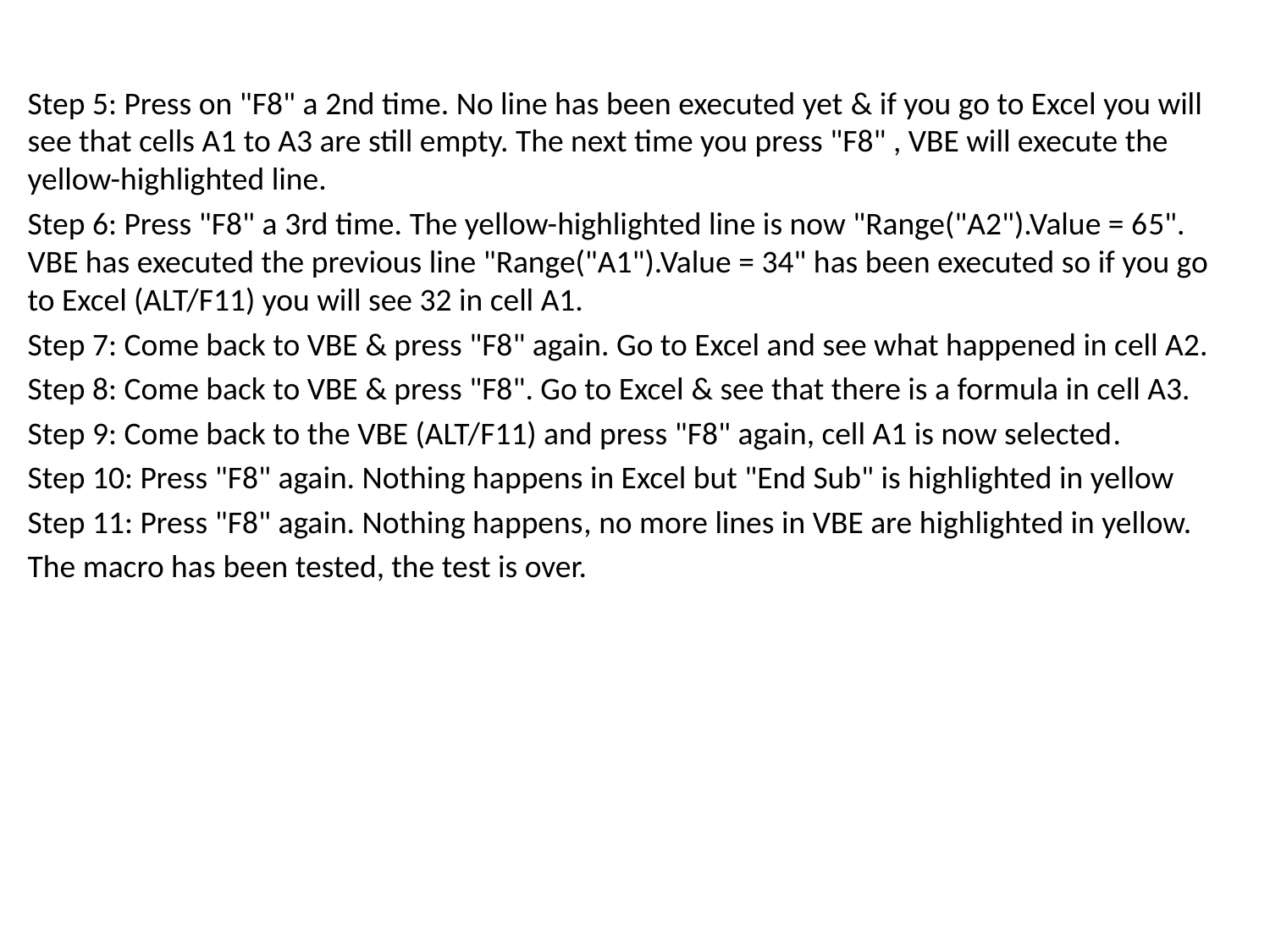

Step 5: Press on "F8" a 2nd time. No line has been executed yet & if you go to Excel you will see that cells A1 to A3 are still empty. The next time you press "F8" , VBE will execute the yellow-highlighted line.
Step 6: Press "F8" a 3rd time. The yellow-highlighted line is now "Range("A2").Value = 65". VBE has executed the previous line "Range("A1").Value = 34" has been executed so if you go to Excel (ALT/F11) you will see 32 in cell A1.
Step 7: Come back to VBE & press "F8" again. Go to Excel and see what happened in cell A2.
Step 8: Come back to VBE & press "F8". Go to Excel & see that there is a formula in cell A3.
Step 9: Come back to the VBE (ALT/F11) and press "F8" again, cell A1 is now selected.
Step 10: Press "F8" again. Nothing happens in Excel but "End Sub" is highlighted in yellow
Step 11: Press "F8" again. Nothing happens, no more lines in VBE are highlighted in yellow.
The macro has been tested, the test is over.